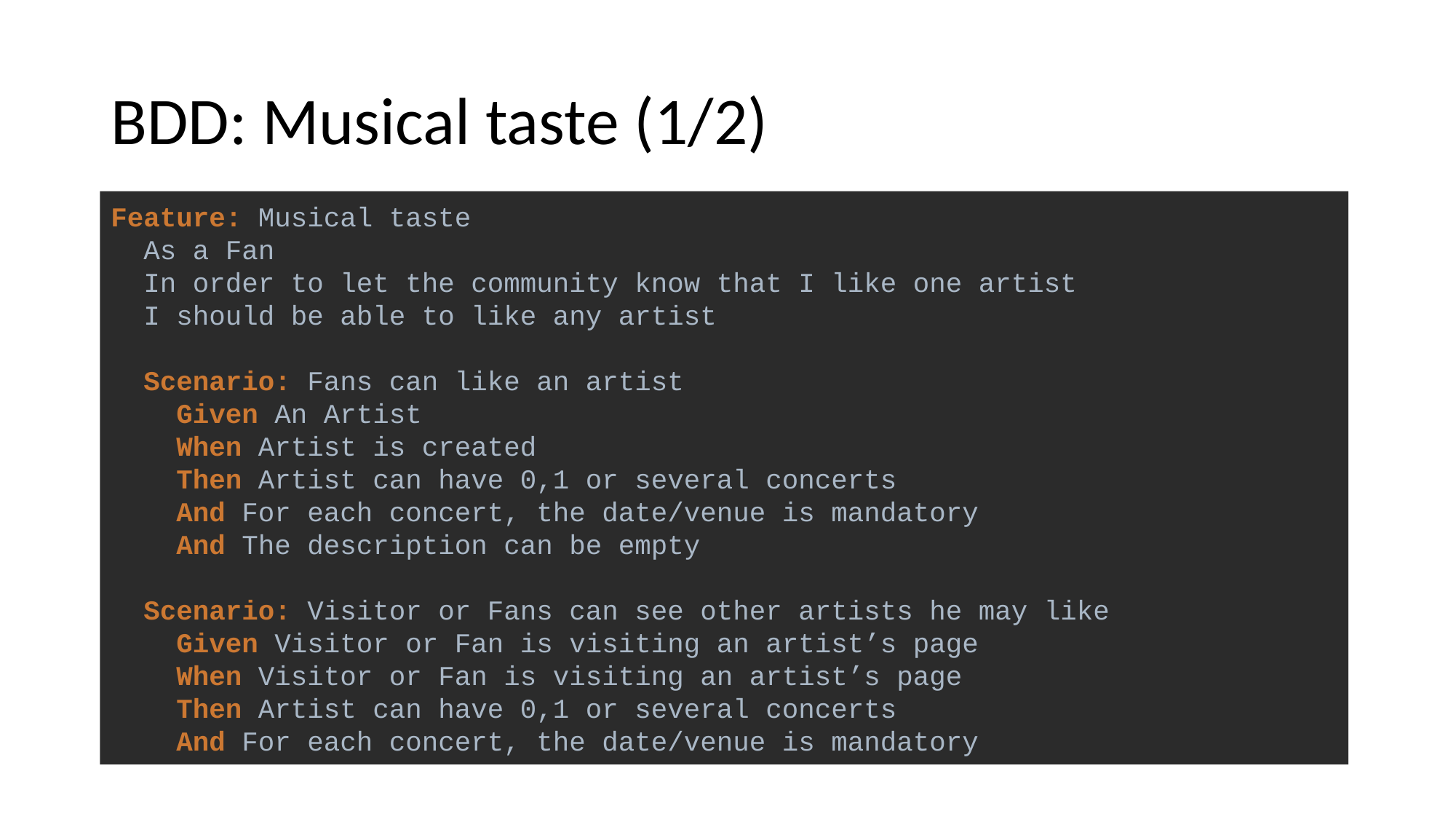

# BDD: Musical taste (1/2)
Feature: Musical taste
  As a Fan
  In order to let the community know that I like one artist
  I should be able to like any artist
  Scenario: Fans can like an artist
    Given An Artist
    When Artist is created
    Then Artist can have 0,1 or several concerts
    And For each concert, the date/venue is mandatory
    And The description can be empty

  Scenario: Visitor or Fans can see other artists he may like
    Given Visitor or Fan is visiting an artist’s page
    When Visitor or Fan is visiting an artist’s page
    Then Artist can have 0,1 or several concerts
    And For each concert, the date/venue is mandatory